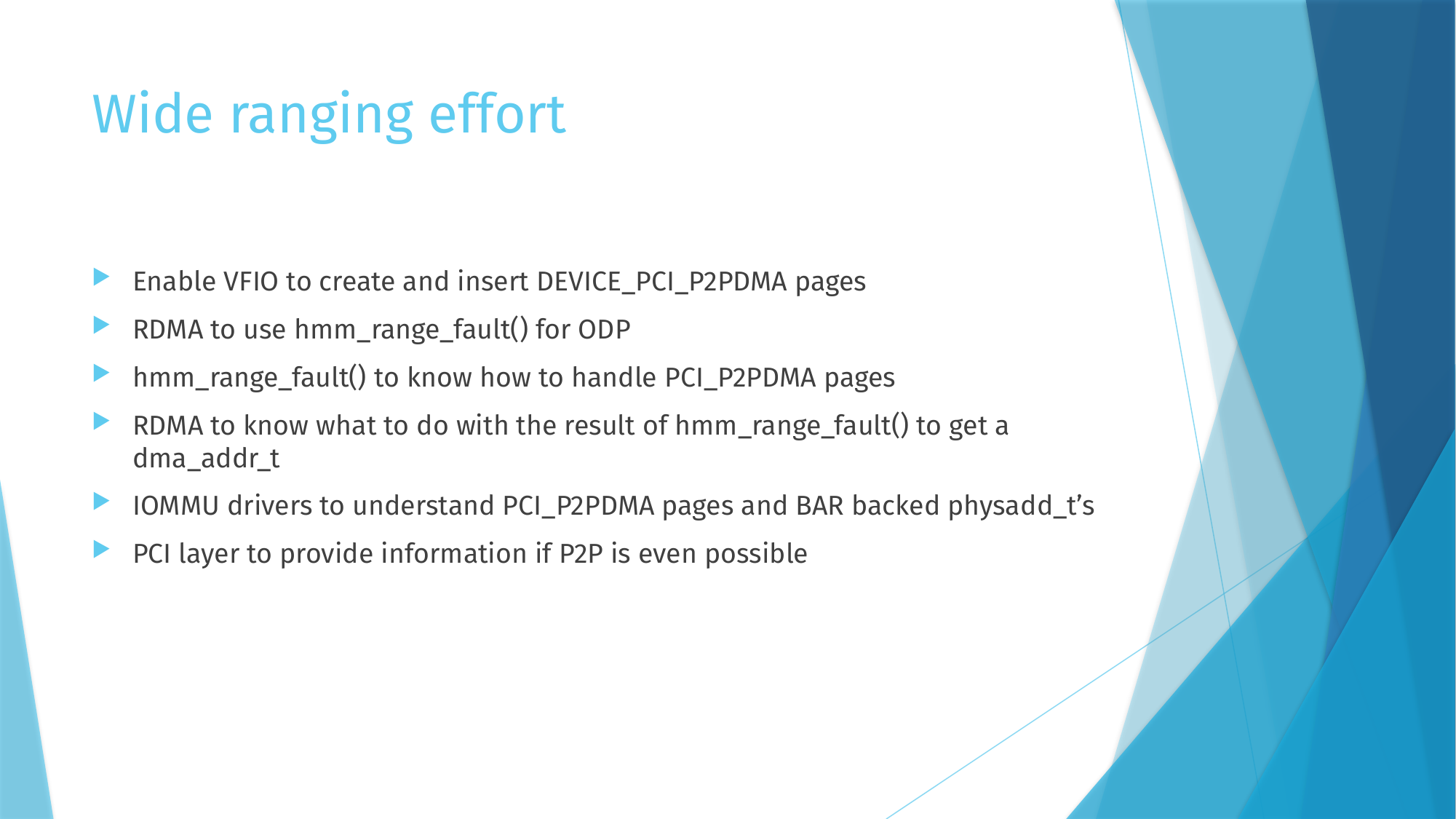

# Wide ranging effort
Enable VFIO to create and insert DEVICE_PCI_P2PDMA pages
RDMA to use hmm_range_fault() for ODP
hmm_range_fault() to know how to handle PCI_P2PDMA pages
RDMA to know what to do with the result of hmm_range_fault() to get a dma_addr_t
IOMMU drivers to understand PCI_P2PDMA pages and BAR backed physadd_t’s
PCI layer to provide information if P2P is even possible